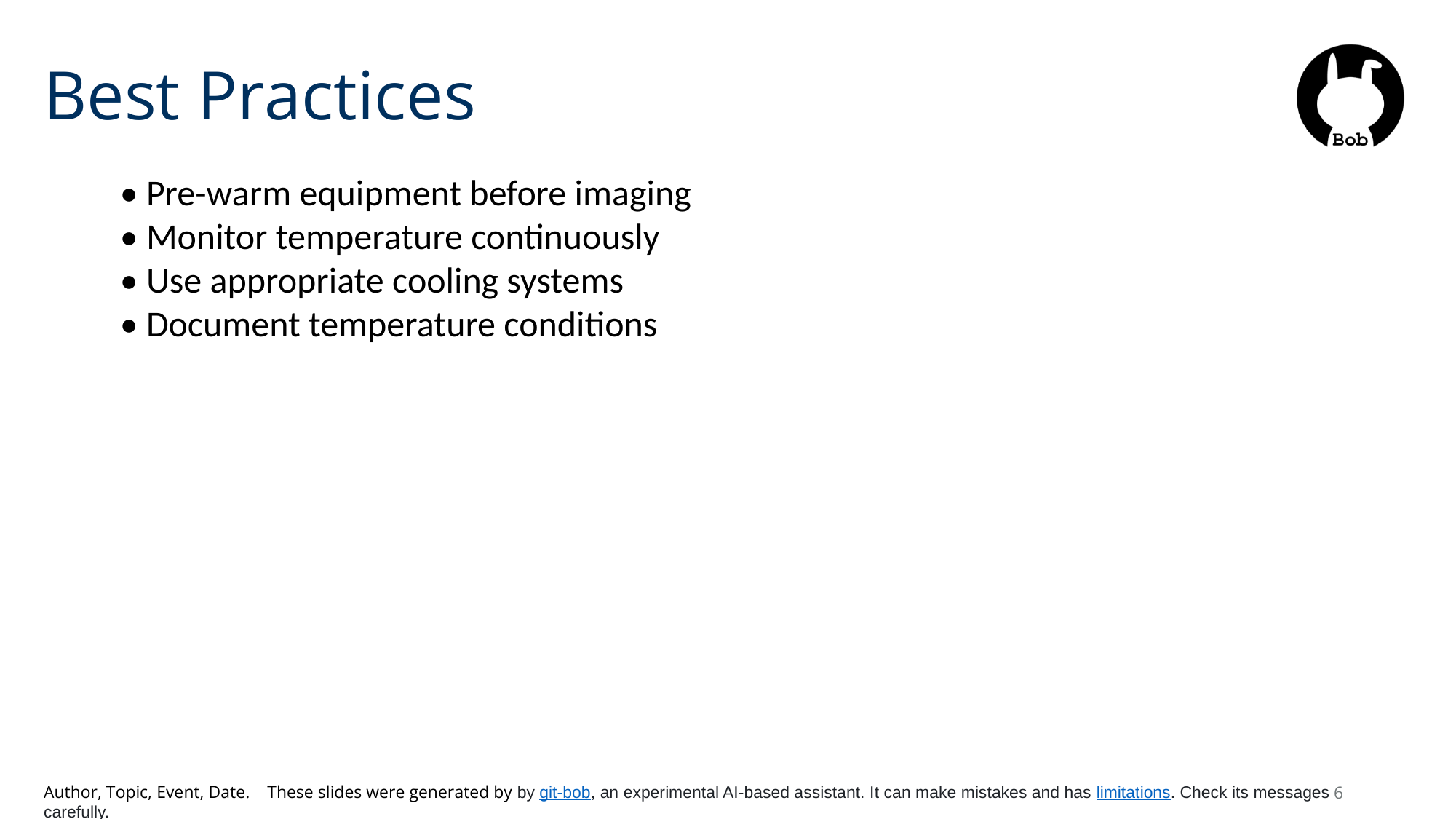

# Best Practices
• Pre-warm equipment before imaging
• Monitor temperature continuously
• Use appropriate cooling systems
• Document temperature conditions